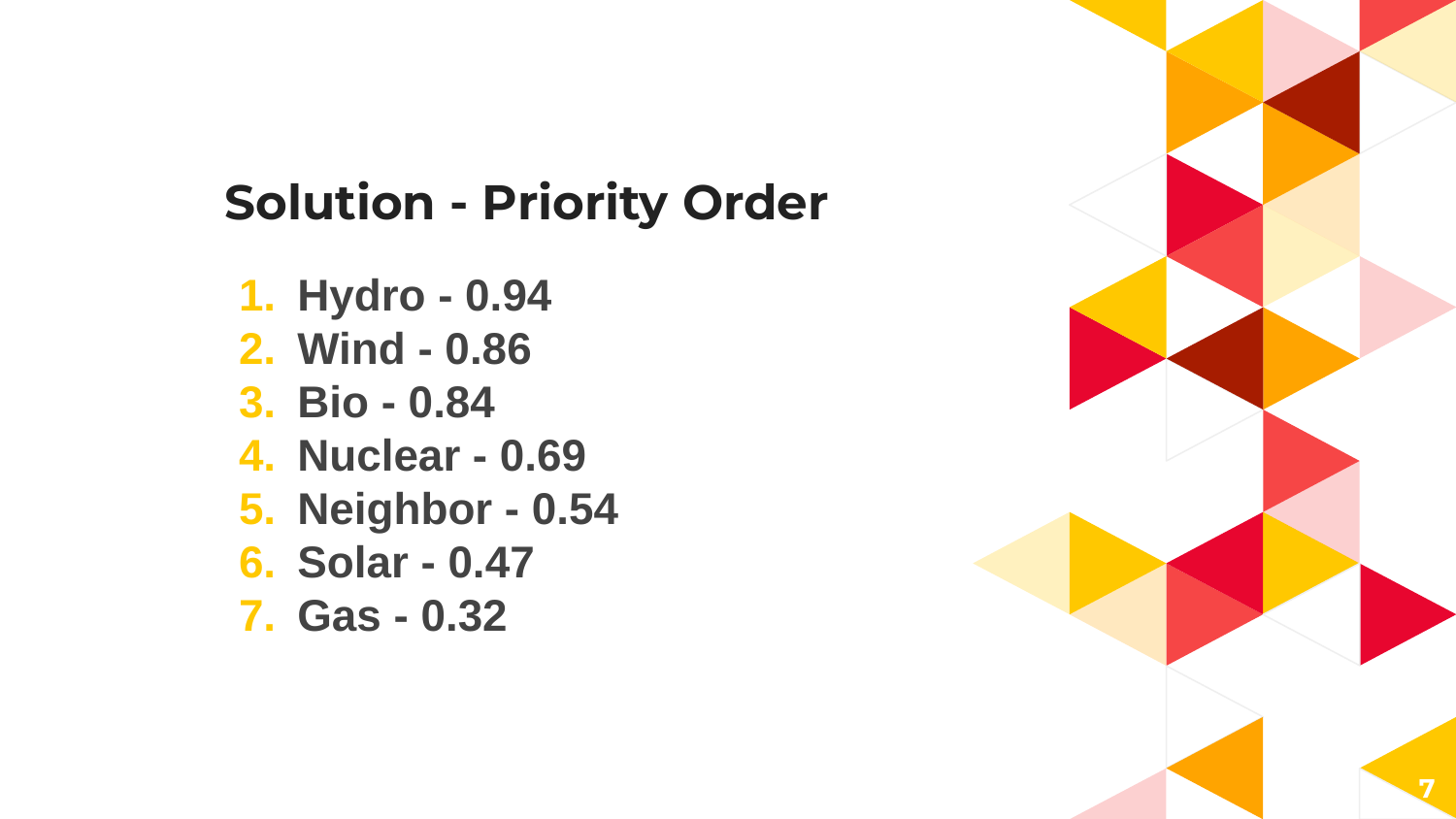

Solution - Priority Order
Hydro - 0.94
Wind - 0.86
Bio - 0.84
Nuclear - 0.69
Neighbor - 0.54
Solar - 0.47
Gas - 0.32
7